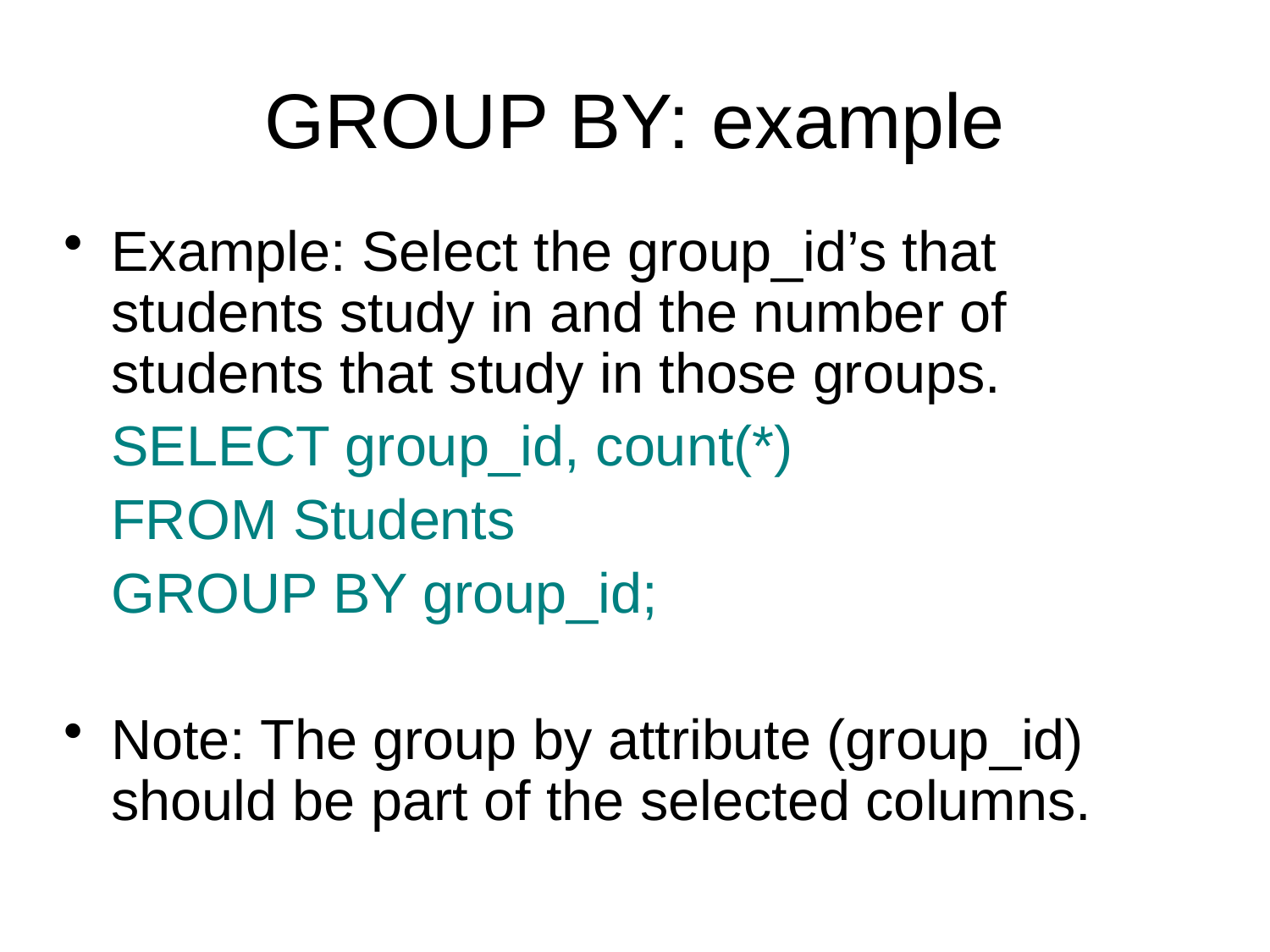

GROUP BY: example
Example: Select the group_id’s that students study in and the number of students that study in those groups.
	SELECT group_id, count(*)
	FROM Students
	GROUP BY group_id;

Note: The group by attribute (group_id) should be part of the selected columns.